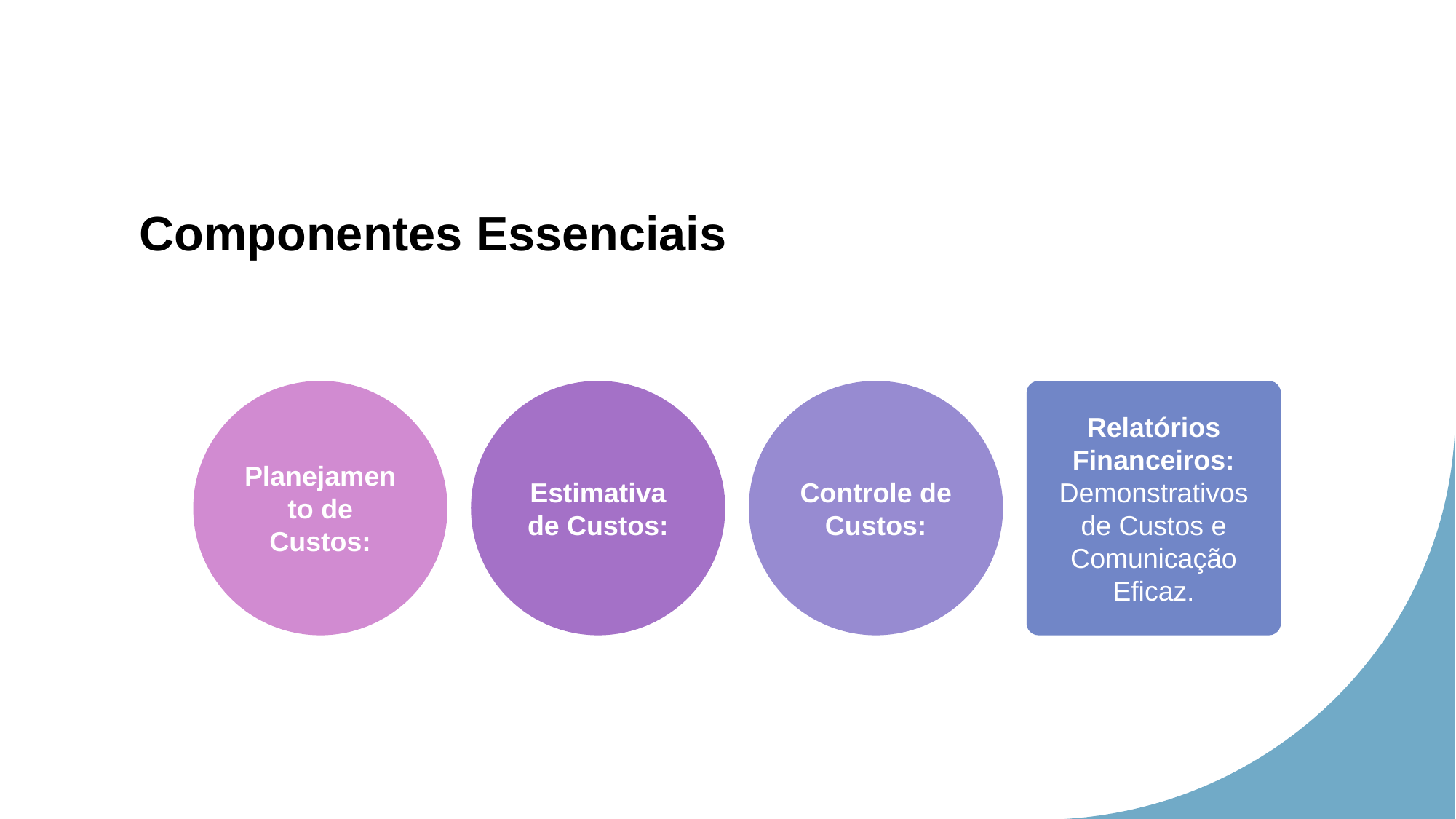

# Componentes Essenciais
Planejamento de Custos:
Estimativa de Custos:
Controle de Custos:
Relatórios Financeiros:
Demonstrativos de Custos e Comunicação Eficaz.